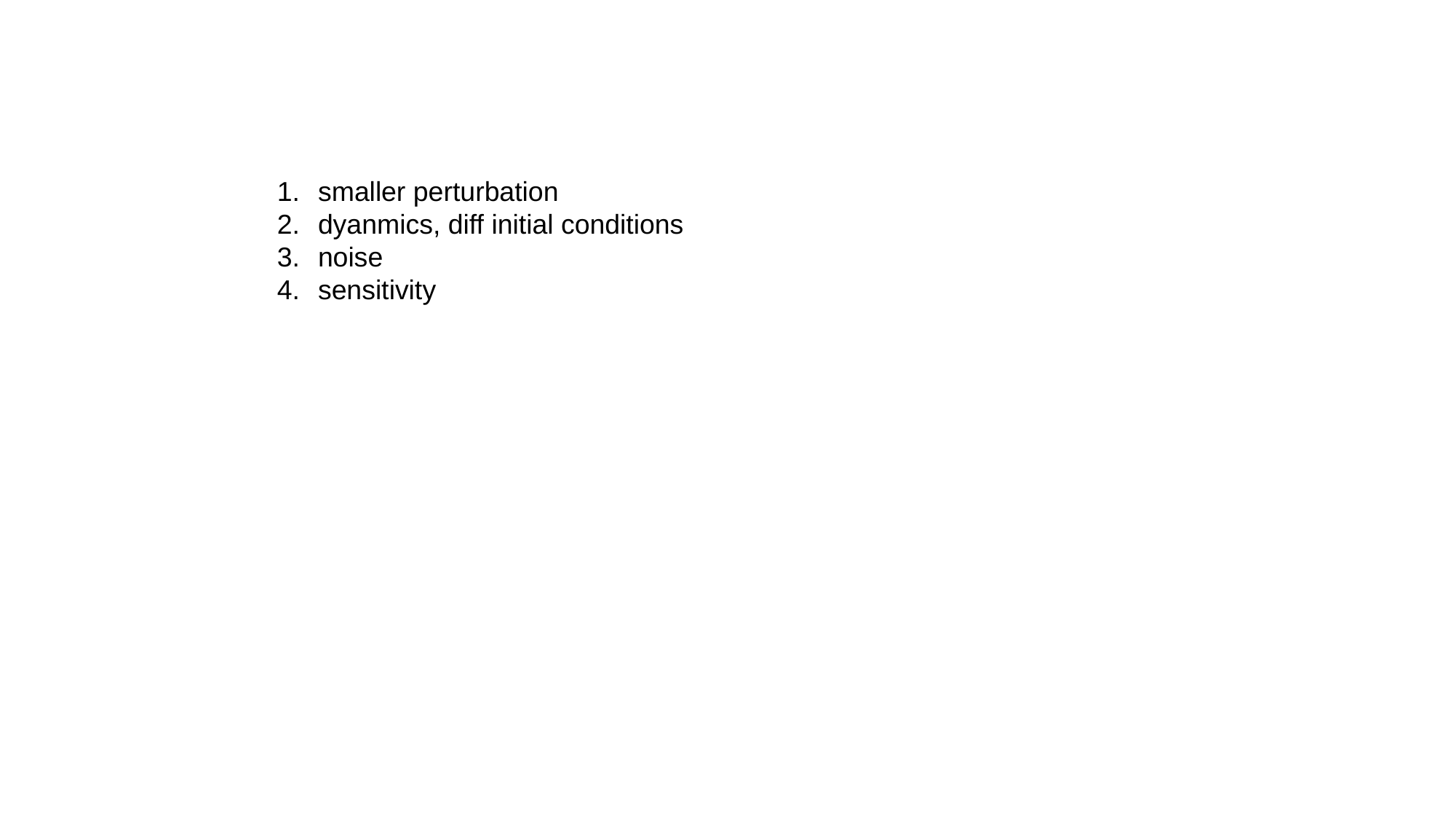

smaller perturbation
dyanmics, diff initial conditions
noise
sensitivity